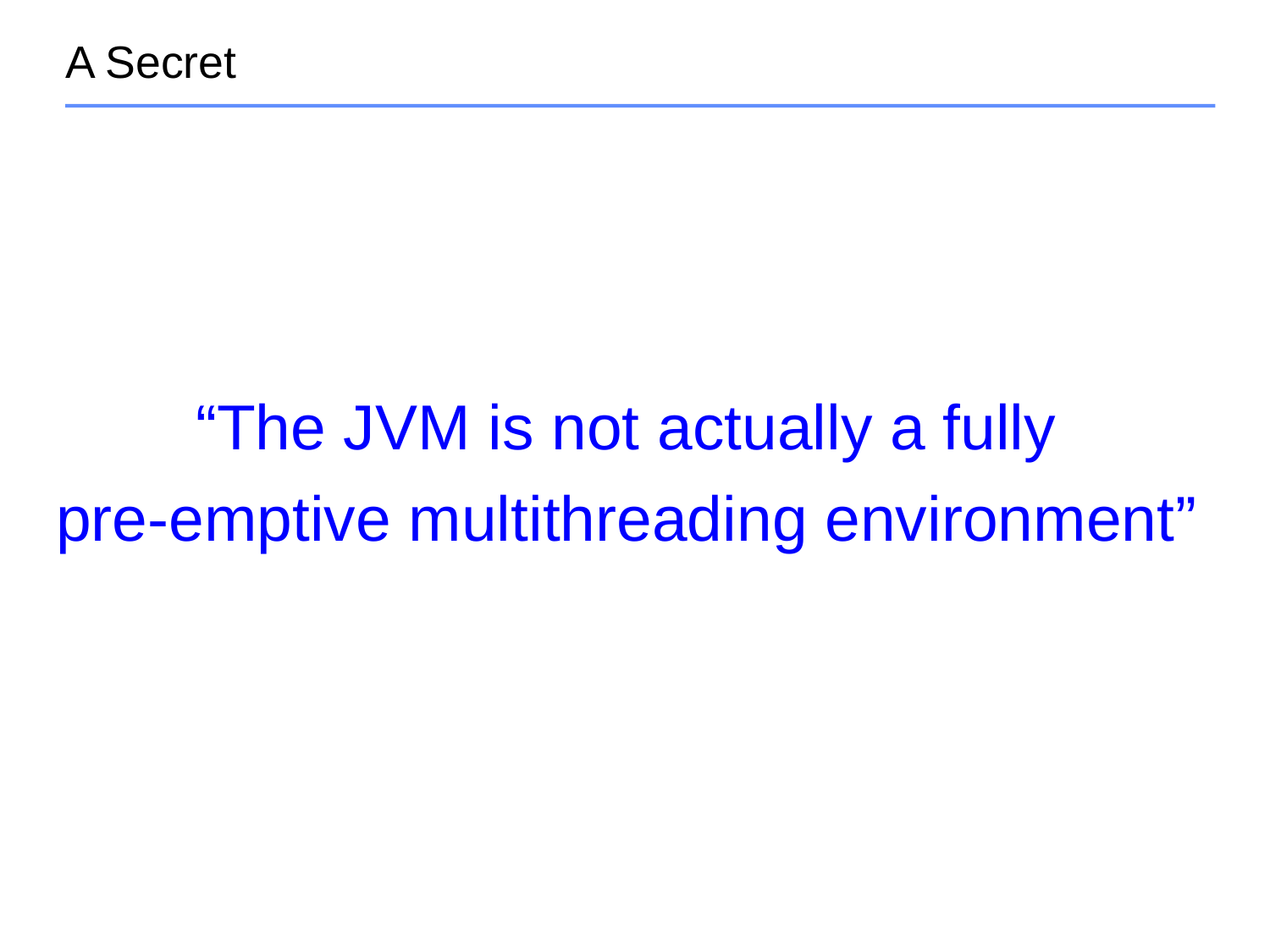

# A Secret
“The JVM is not actually a fully
pre-emptive multithreading environment”